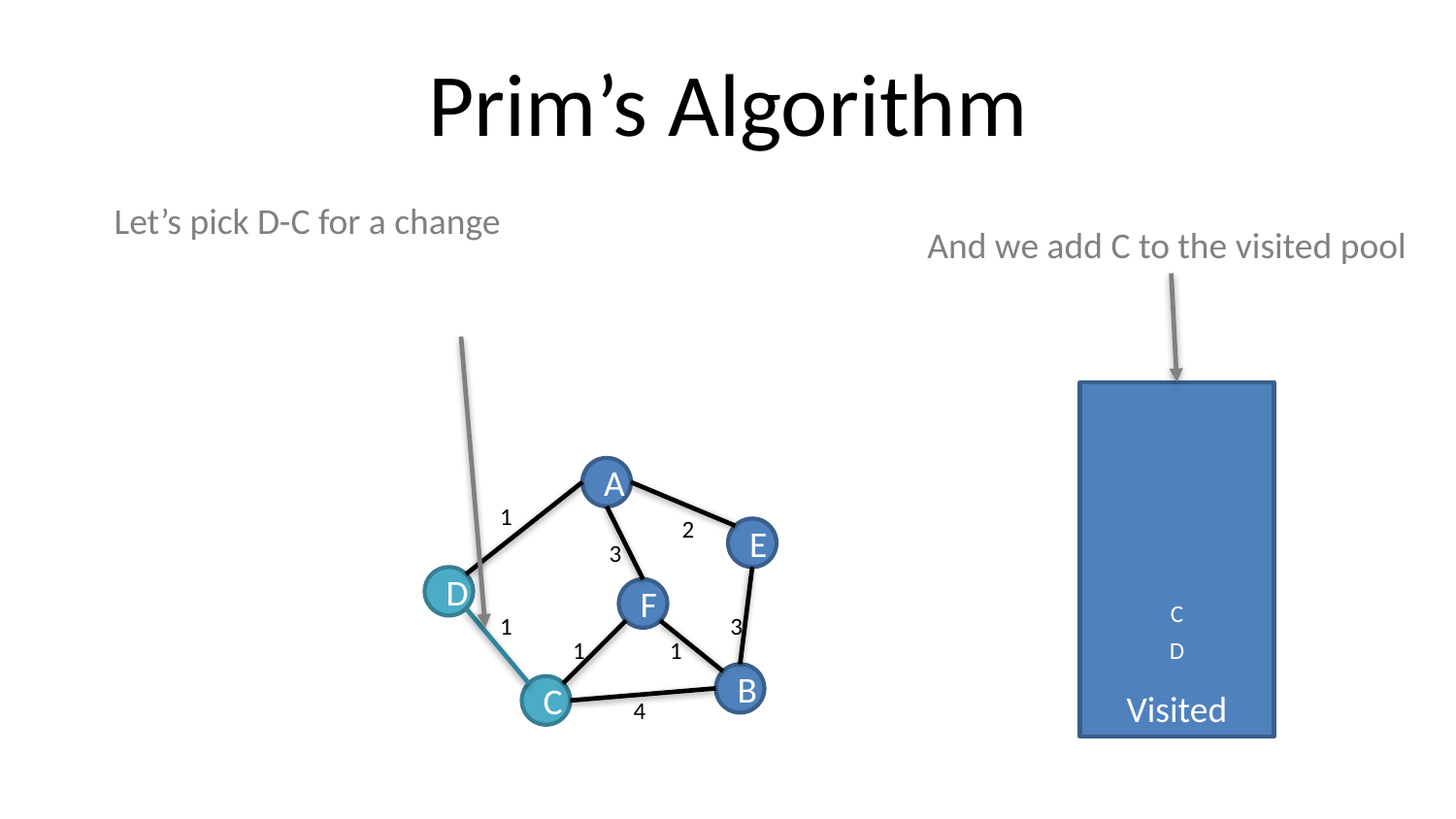

# Prim’s Algorithm
Let’s pick D-C for a change
And we add C to the visited pool
Visited
A
1
2
E
3
D
F
C
1
3
1
1
D
B
C
4